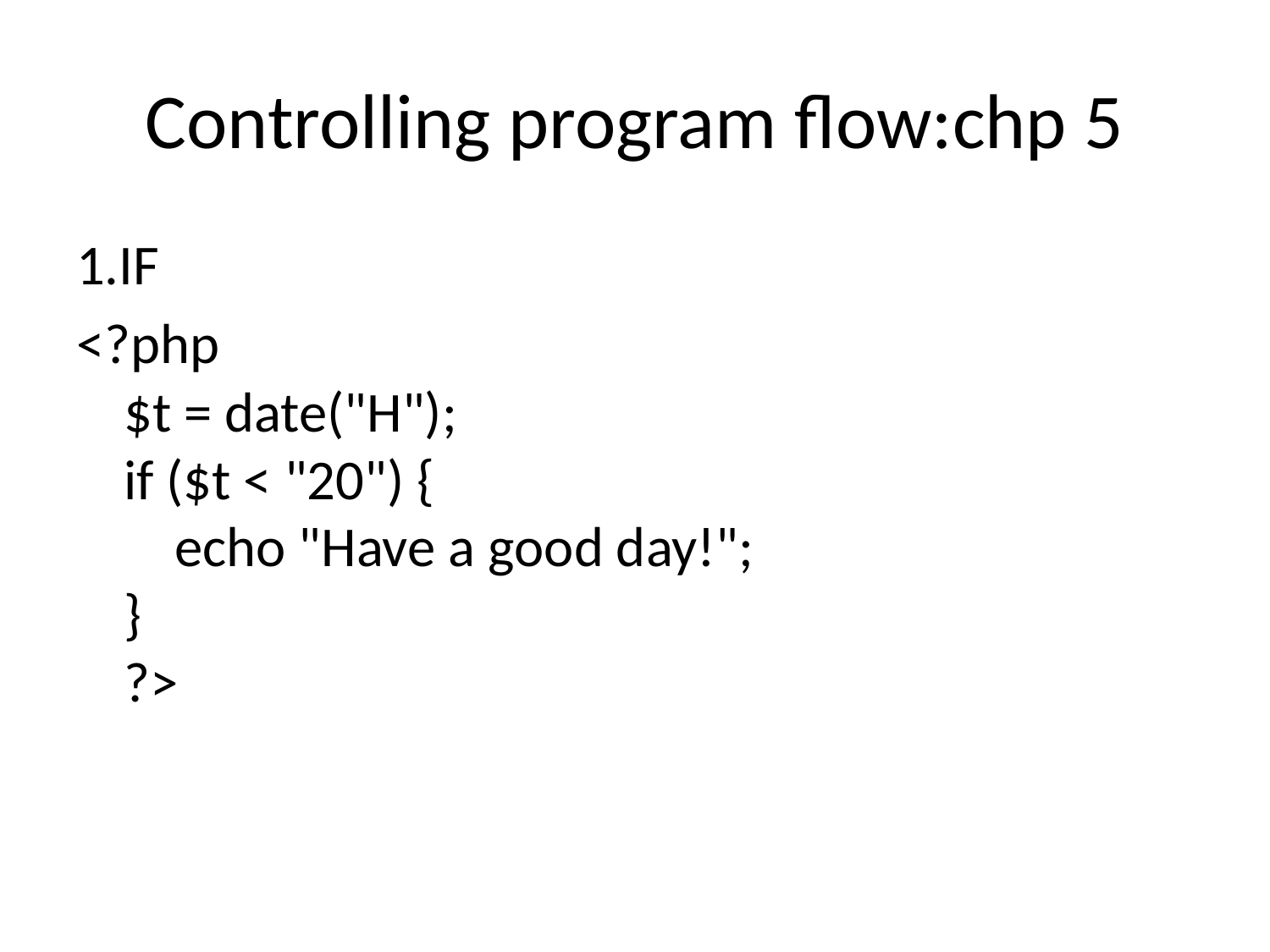

# Controlling program flow:chp 5
1.IF
<?php
$t = date("H");
if ($t < "20") {
    echo "Have a good day!";
}
?>